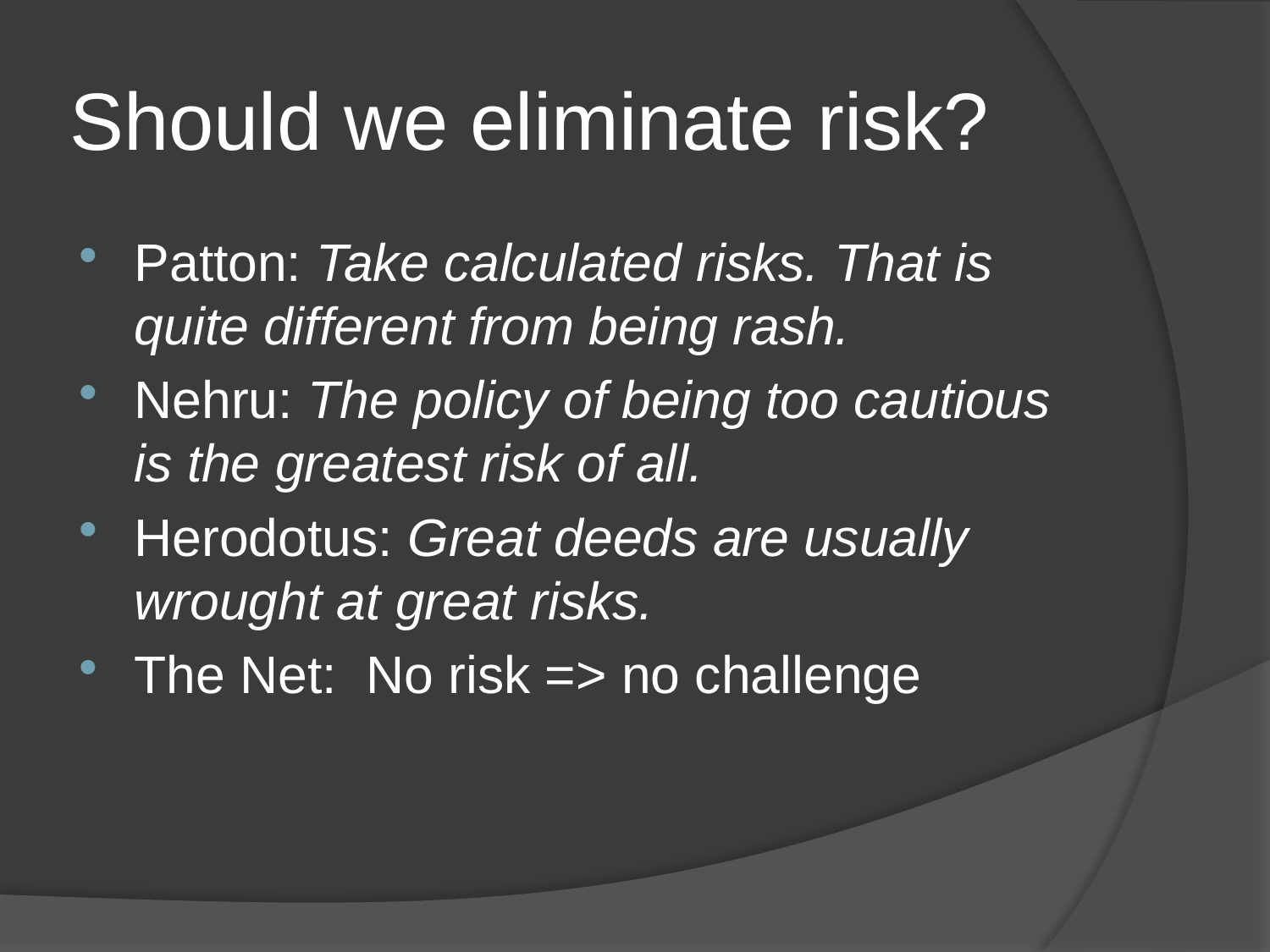

# Should we eliminate risk?
Patton: Take calculated risks. That is quite different from being rash.
Nehru: The policy of being too cautious is the greatest risk of all.
Herodotus: Great deeds are usually wrought at great risks.
The Net:  No risk => no challenge